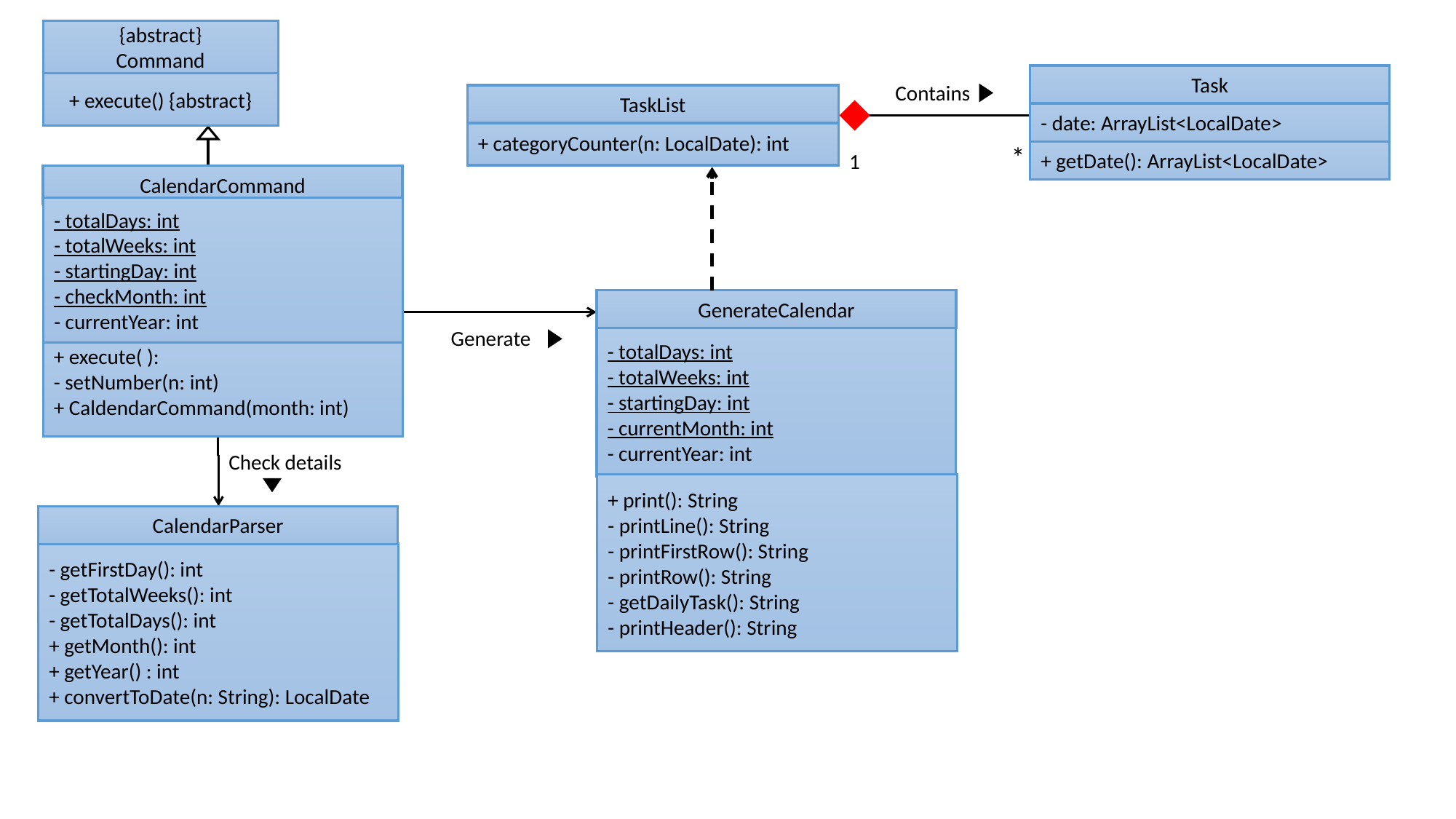

{abstract}
Command
+ execute() {abstract}
Task
- date: ArrayList<LocalDate>
+ getDate(): ArrayList<LocalDate>
TaskList

+ categoryCounter(n: LocalDate): int
*
1
Contains

CalendarCommand
- totalDays: int
- totalWeeks: int
- startingDay: int
- checkMonth: int
- currentYear: int
GenerateCalendar
- totalDays: int
- totalWeeks: int
- startingDay: int
- currentMonth: int
- currentYear: int
+ print(): String
- printLine(): String
- printFirstRow(): String
- printRow(): String
- getDailyTask(): String
- printHeader(): String
Generate
+ execute( ):
- setNumber(n: int)
+ CaldendarCommand(month: int)

Check details

CalendarParser
- getFirstDay(): int
- getTotalWeeks(): int
- getTotalDays(): int
+ getMonth(): int
+ getYear() : int
+ convertToDate(n: String): LocalDate